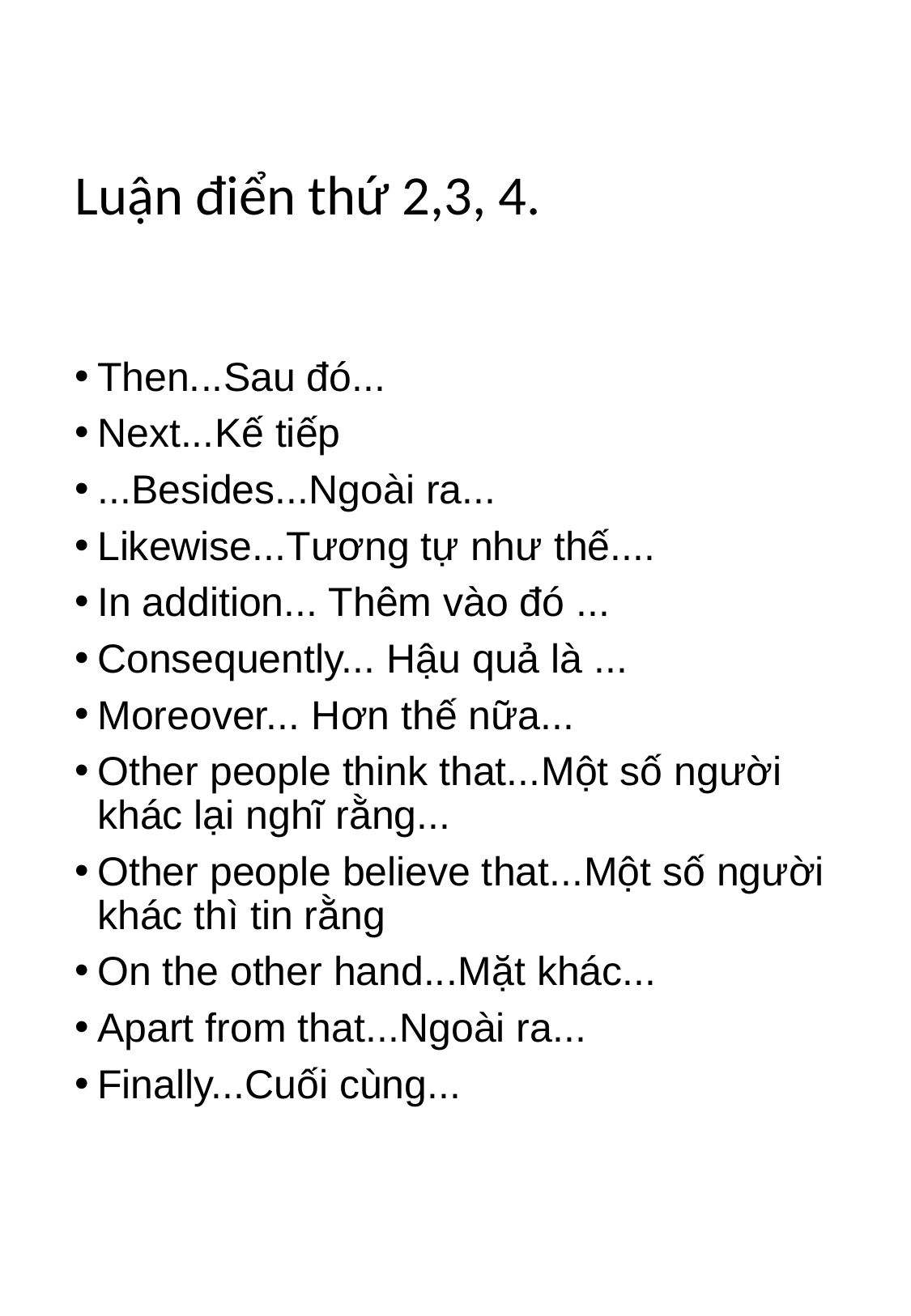

# Luận điển thứ 2,3, 4.
Then...Sau đó...
Next...Kế tiếp
...Besides...Ngoài ra...
Likewise...Tương tự như thế....
In addition... Thêm vào đó ...
Consequently... Hậu quả là ...
Moreover... Hơn thế nữa...
Other people think that...Một số người khác lại nghĩ rằng...
Other people believe that...Một số người khác thì tin rằng
On the other hand...Mặt khác...
Apart from that...Ngoài ra...
Finally...Cuối cùng...